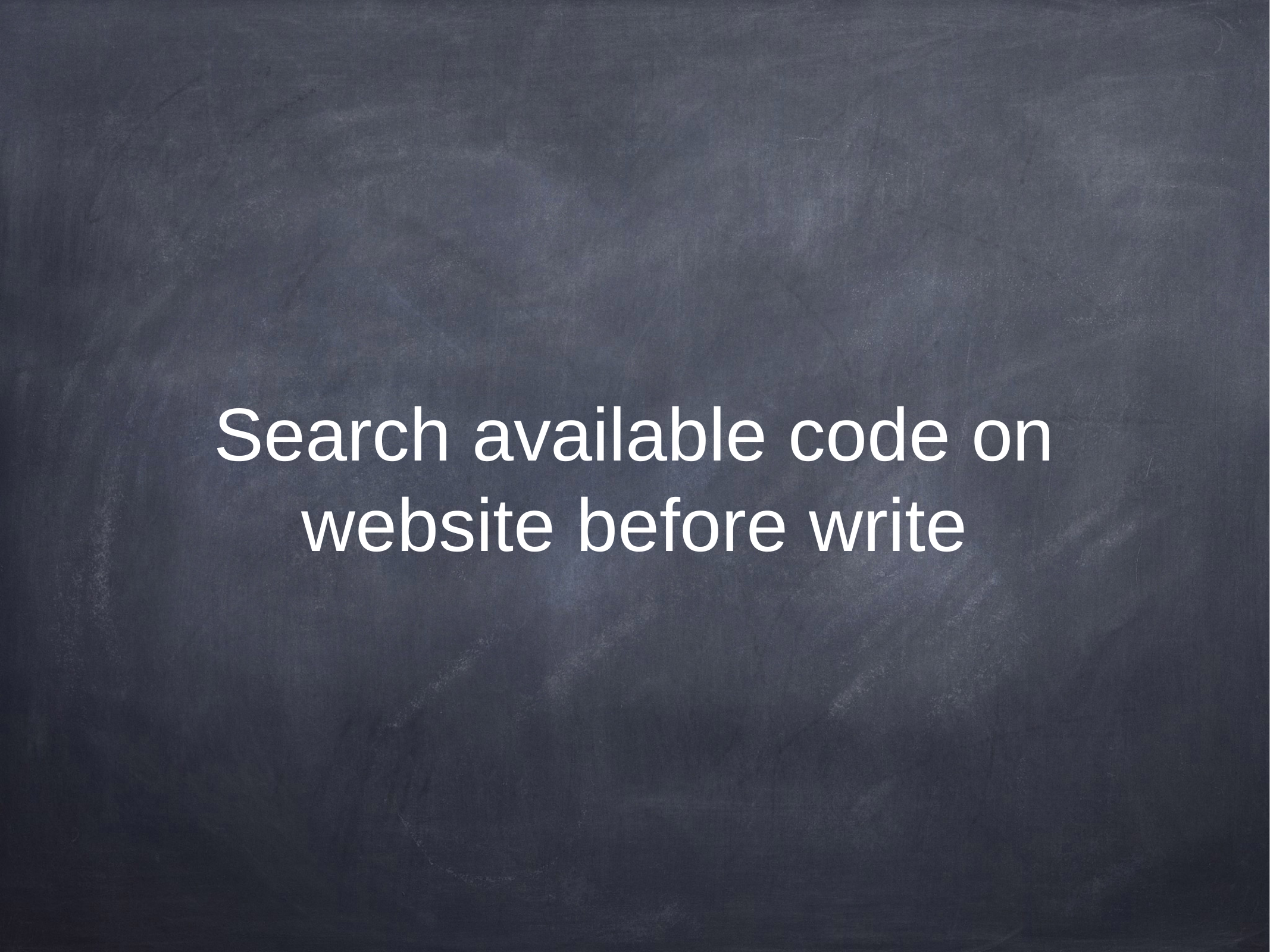

# Search available code on website before write